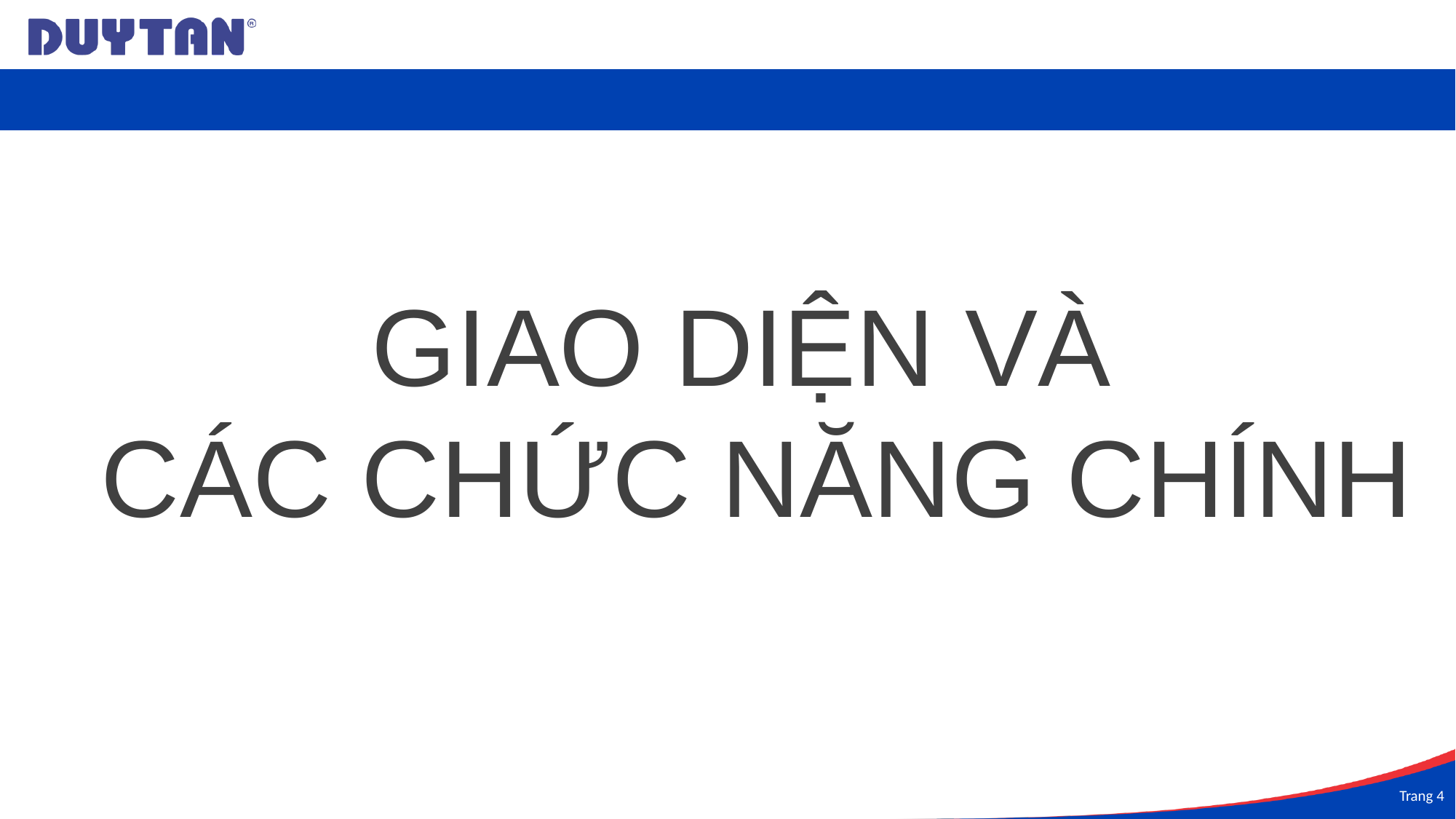

GIAO DIỆN VÀ
CÁC CHỨC NĂNG CHÍNH
Trang 4